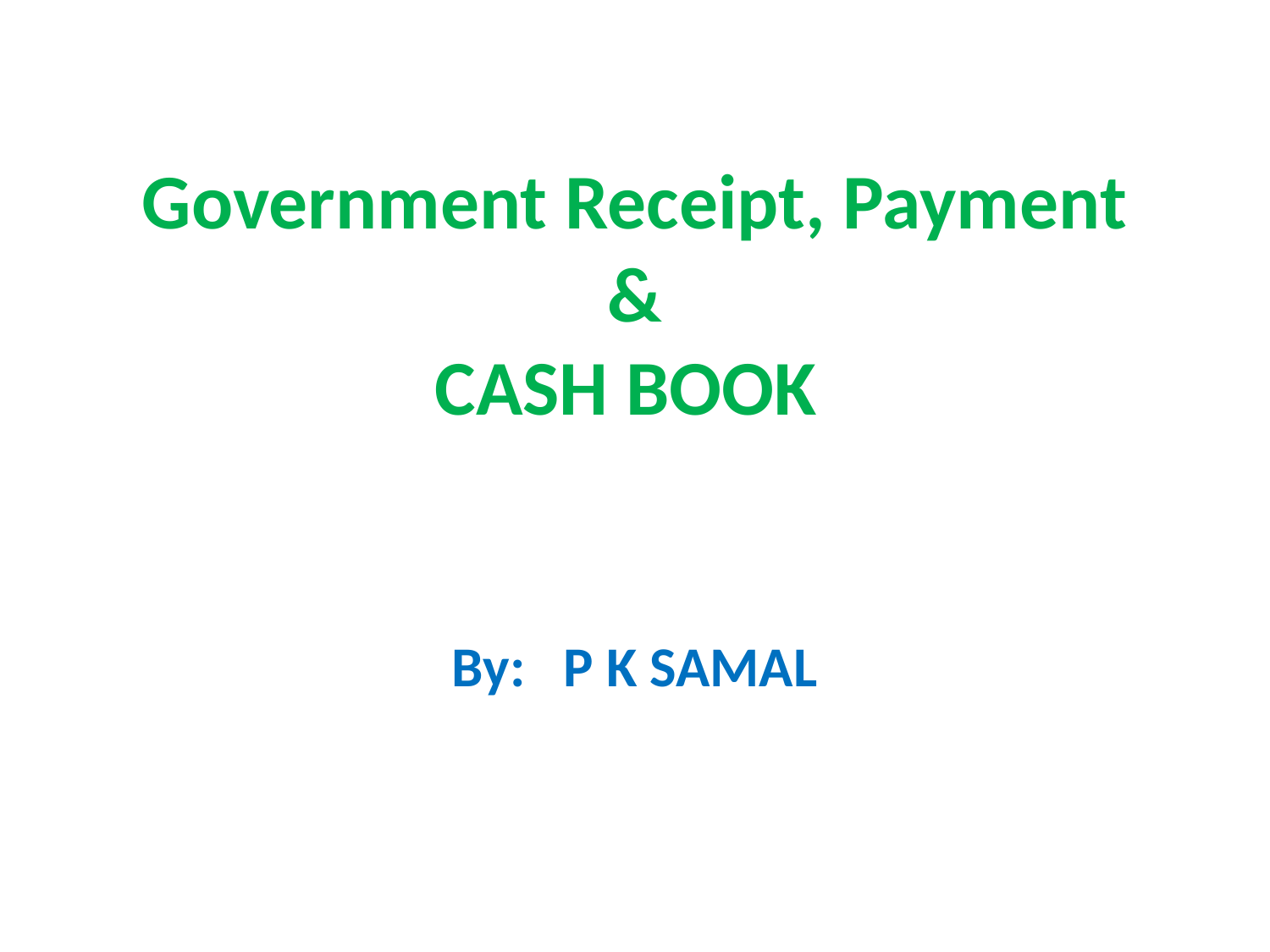

# Government Receipt, Payment & CASH BOOK
By:   P K SAMAL